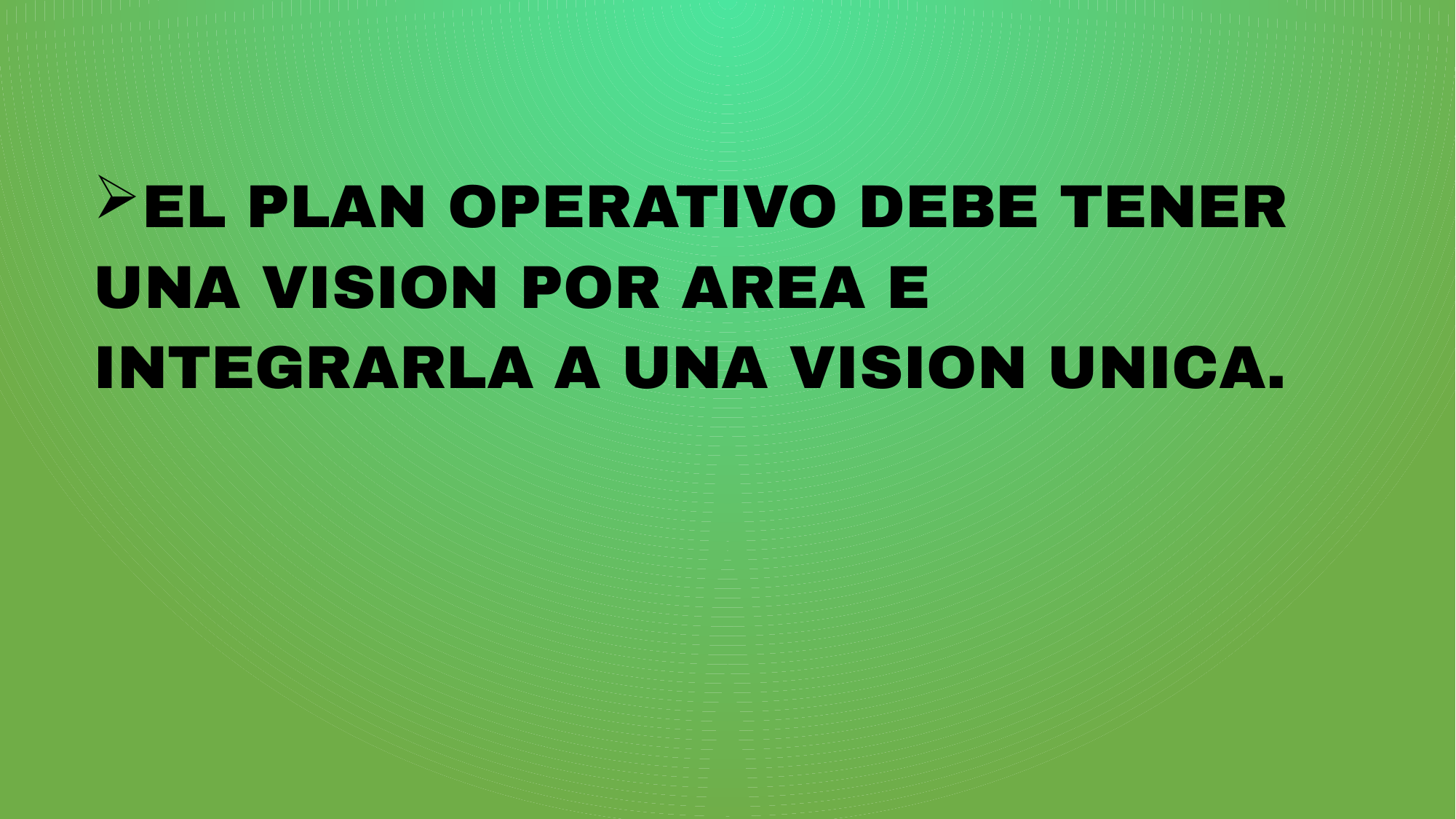

EL PLAN OPERATIVO DEBE TENER
UNA VISION POR AREA E
INTEGRARLA A UNA VISION UNICA.